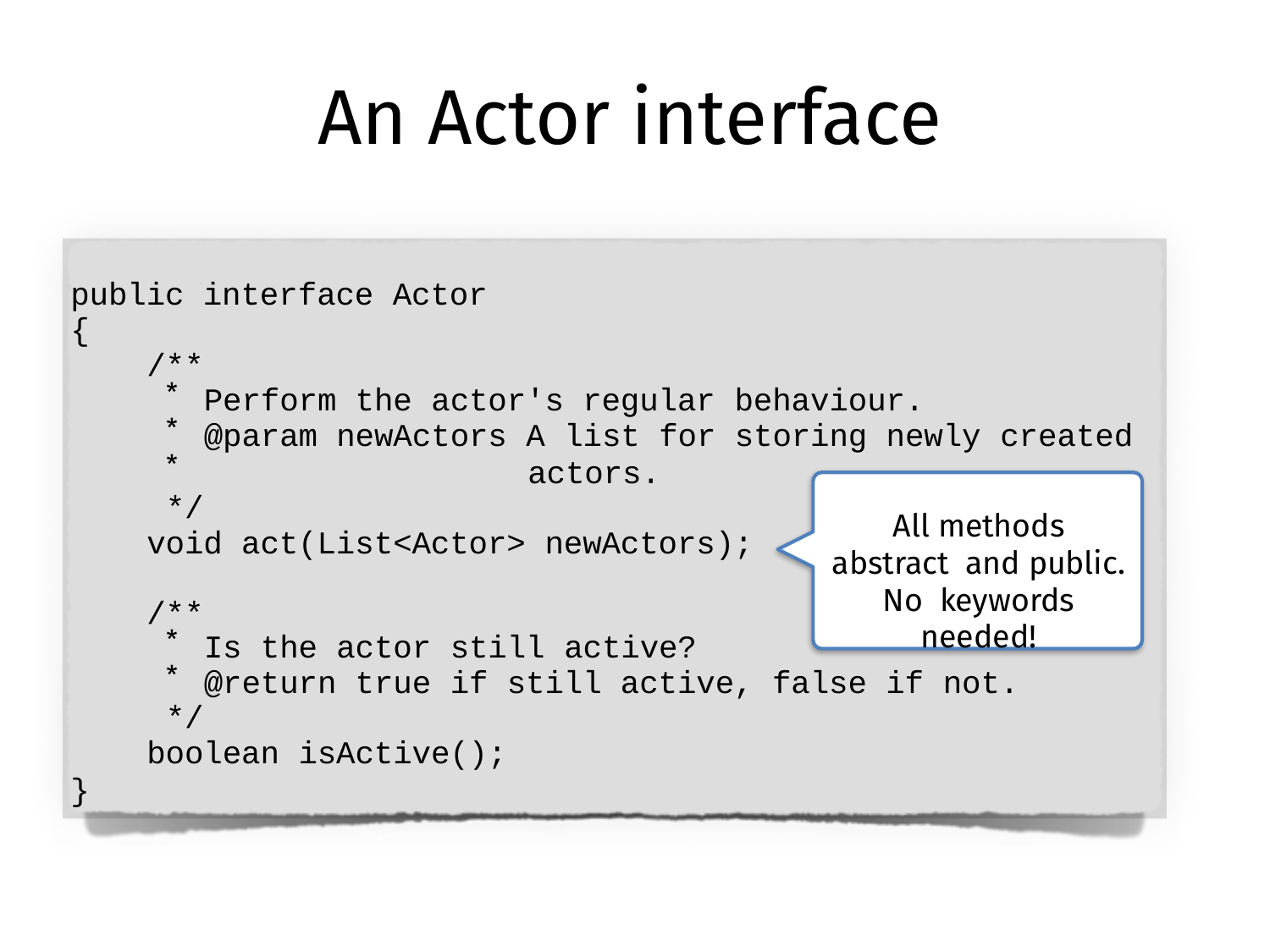

# An Actor interface

public interface Actor
{
/**
Perform the actor's regular behaviour.
@param newActors A list for storing newly created
actors.

*/
All methods abstract  and public. No  keywords needed!
void act(List<Actor> newActors);
/**
Is the actor still active?
@return true if still active, false if not.
*/
boolean isActive();
}